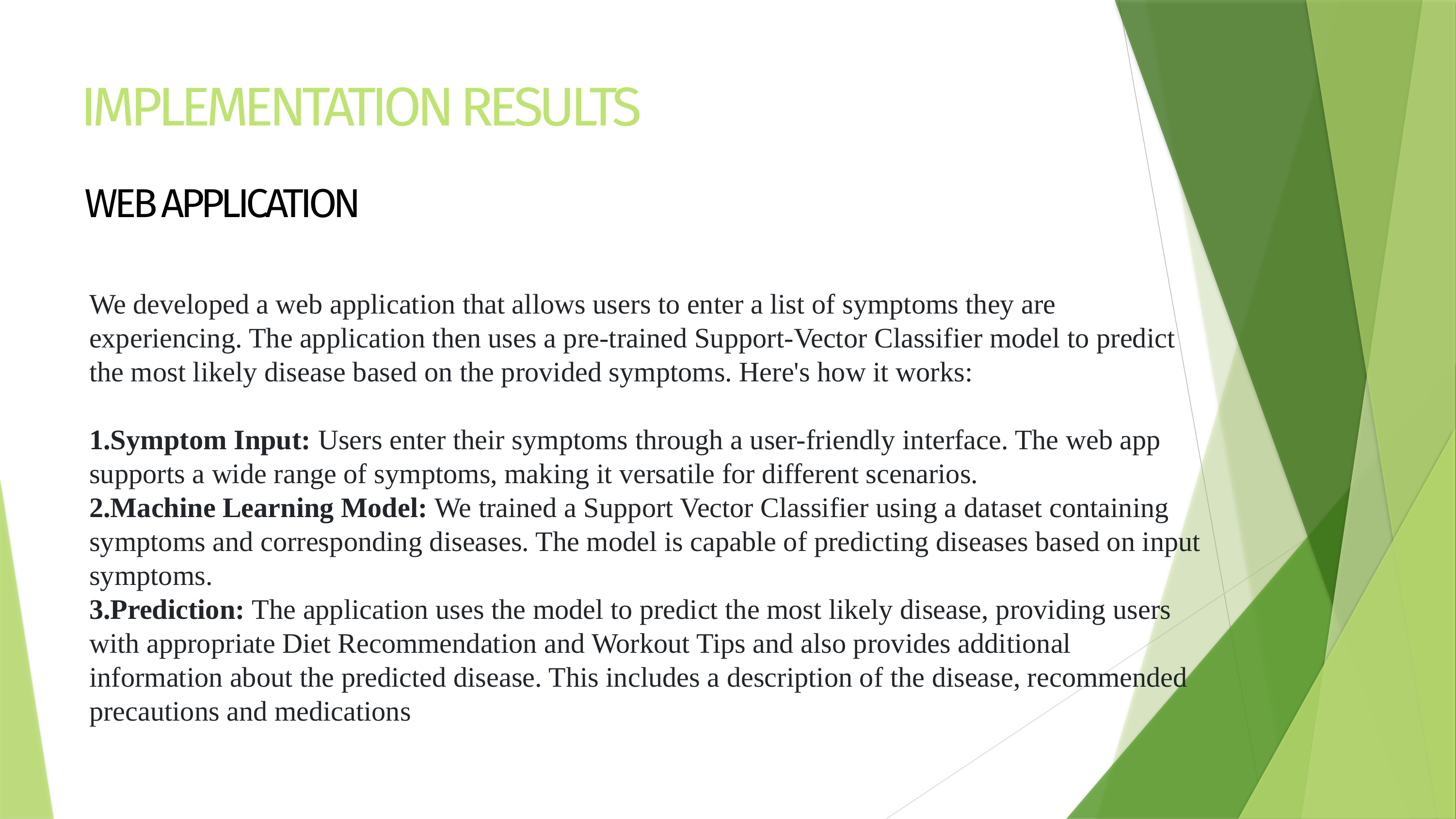

# IMPLEMENTATION RESULTS
WEB APPLICATION
We developed a web application that allows users to enter a list of symptoms they are experiencing. The application then uses a pre-trained Support-Vector Classifier model to predict the most likely disease based on the provided symptoms. Here's how it works:

Symptom Input: Users enter their symptoms through a user-friendly interface. The web app supports a wide range of symptoms, making it versatile for different scenarios.
Machine Learning Model: We trained a Support Vector Classifier using a dataset containing symptoms and corresponding diseases. The model is capable of predicting diseases based on input symptoms.
Prediction: The application uses the model to predict the most likely disease, providing users with appropriate Diet Recommendation and Workout Tips and also provides additional information about the predicted disease. This includes a description of the disease, recommended precautions and medications